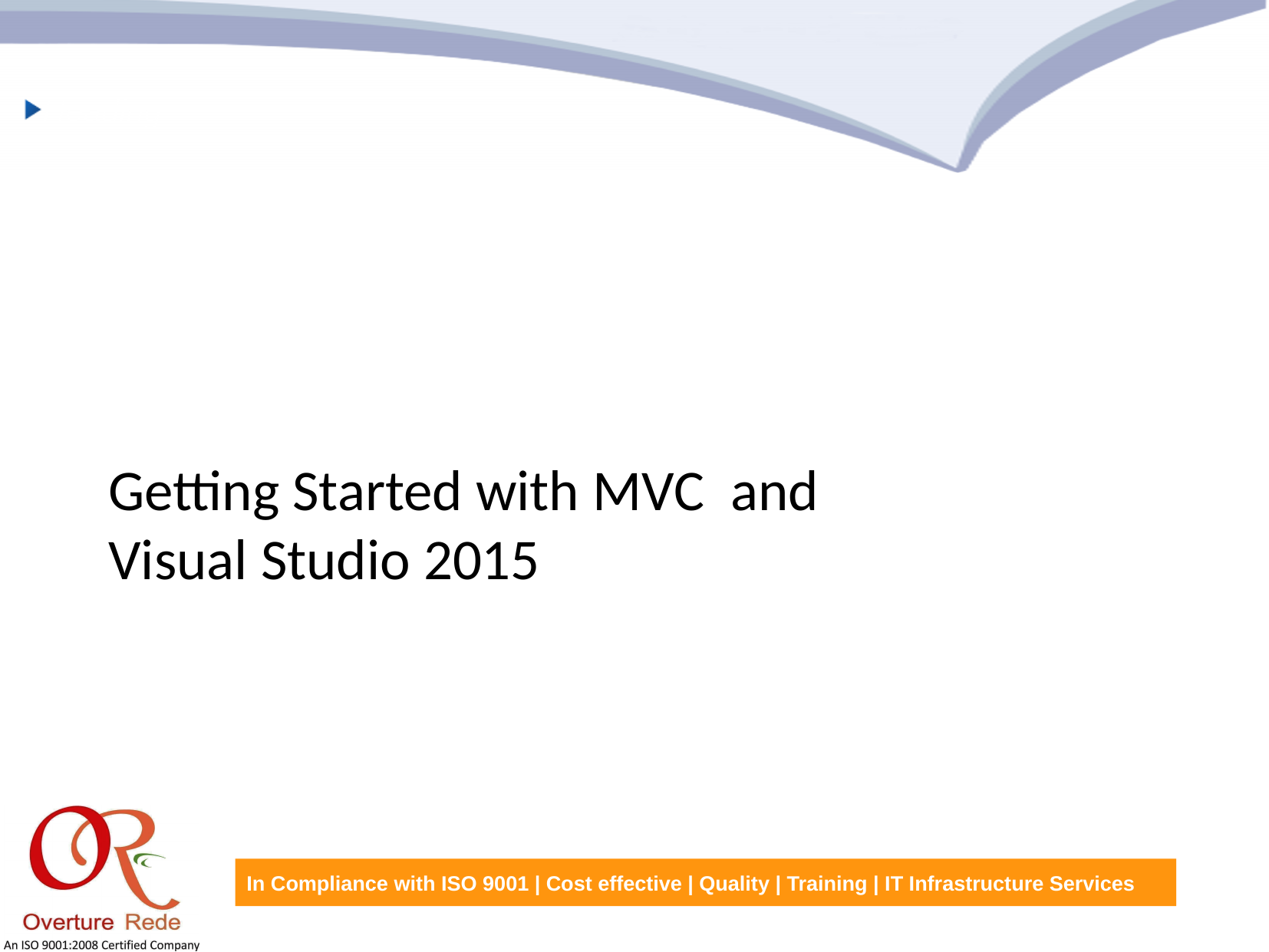

Heading
Getting Started with MVC  and
Visual Studio 2015